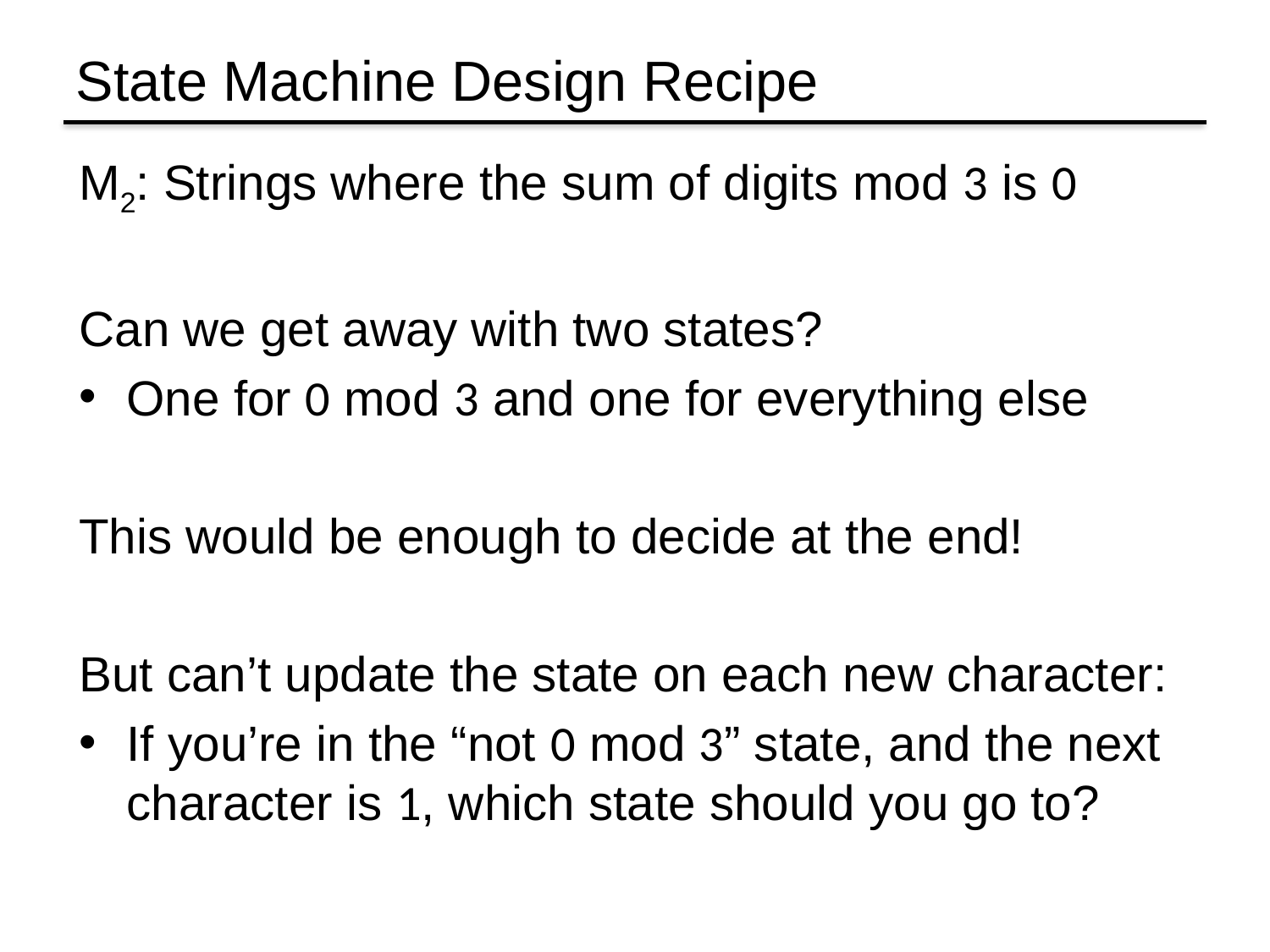

# State Machine Design Recipe
M2: Strings where the sum of digits mod 3 is 0

Can we get away with two states?
One for 0 mod 3 and one for everything else

This would be enough to decide at the end!

But can’t update the state on each new character:
If you’re in the “not 0 mod 3” state, and the next character is 1, which state should you go to?